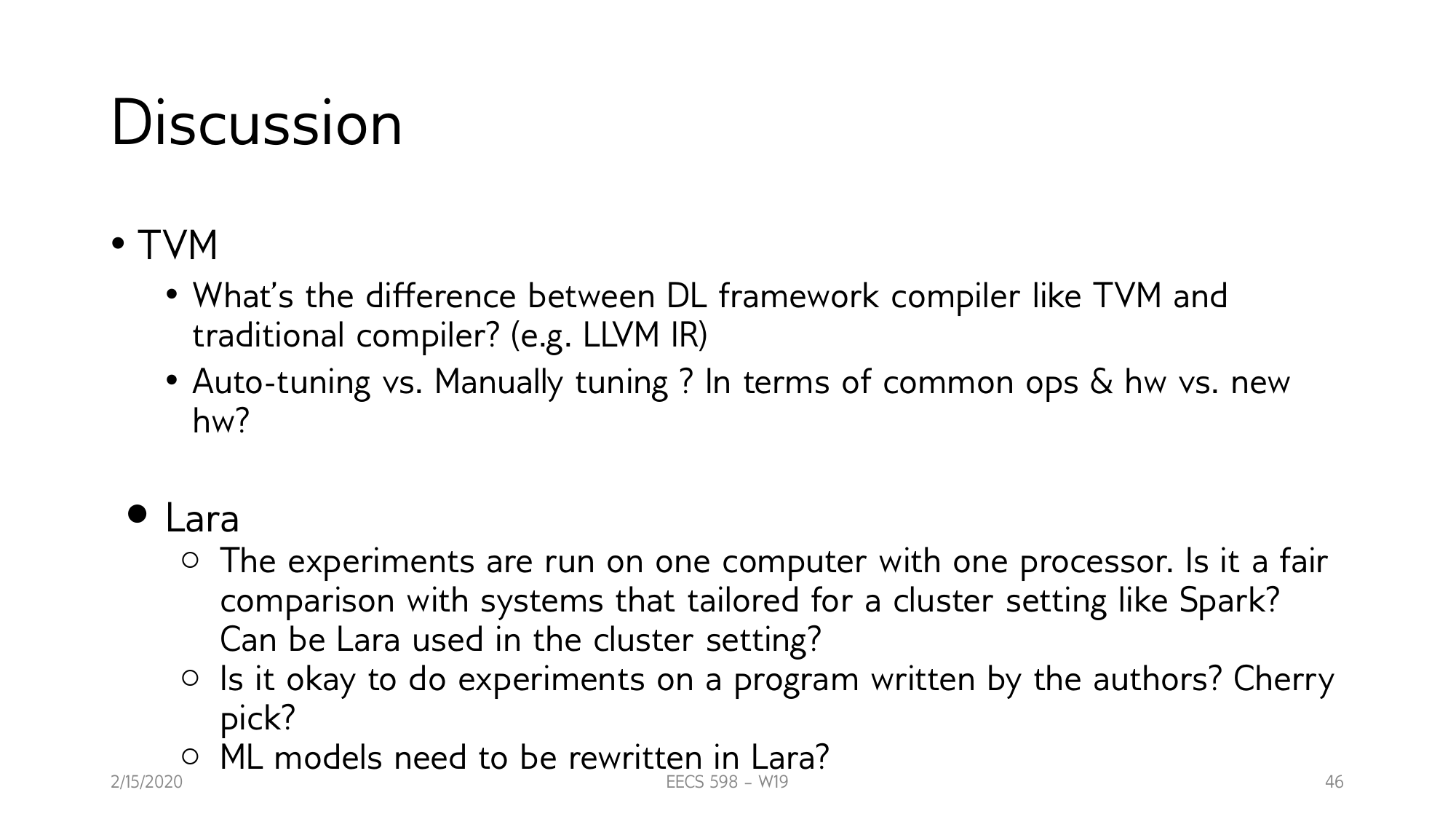

# Discussion
TVM
What’s the difference between DL framework compiler like TVM and traditional compiler? (e.g. LLVM IR)
Auto-tuning vs. Manually tuning ? In terms of common ops & hw vs. new hw?

Lara
The experiments are run on one computer with one processor. Is it a fair comparison with systems that tailored for a cluster setting like Spark? Can be Lara used in the cluster setting?
Is it okay to do experiments on a program written by the authors? Cherry pick?
ML models need to be rewritten in Lara?
2/15/2020
EECS 598 – W19
46